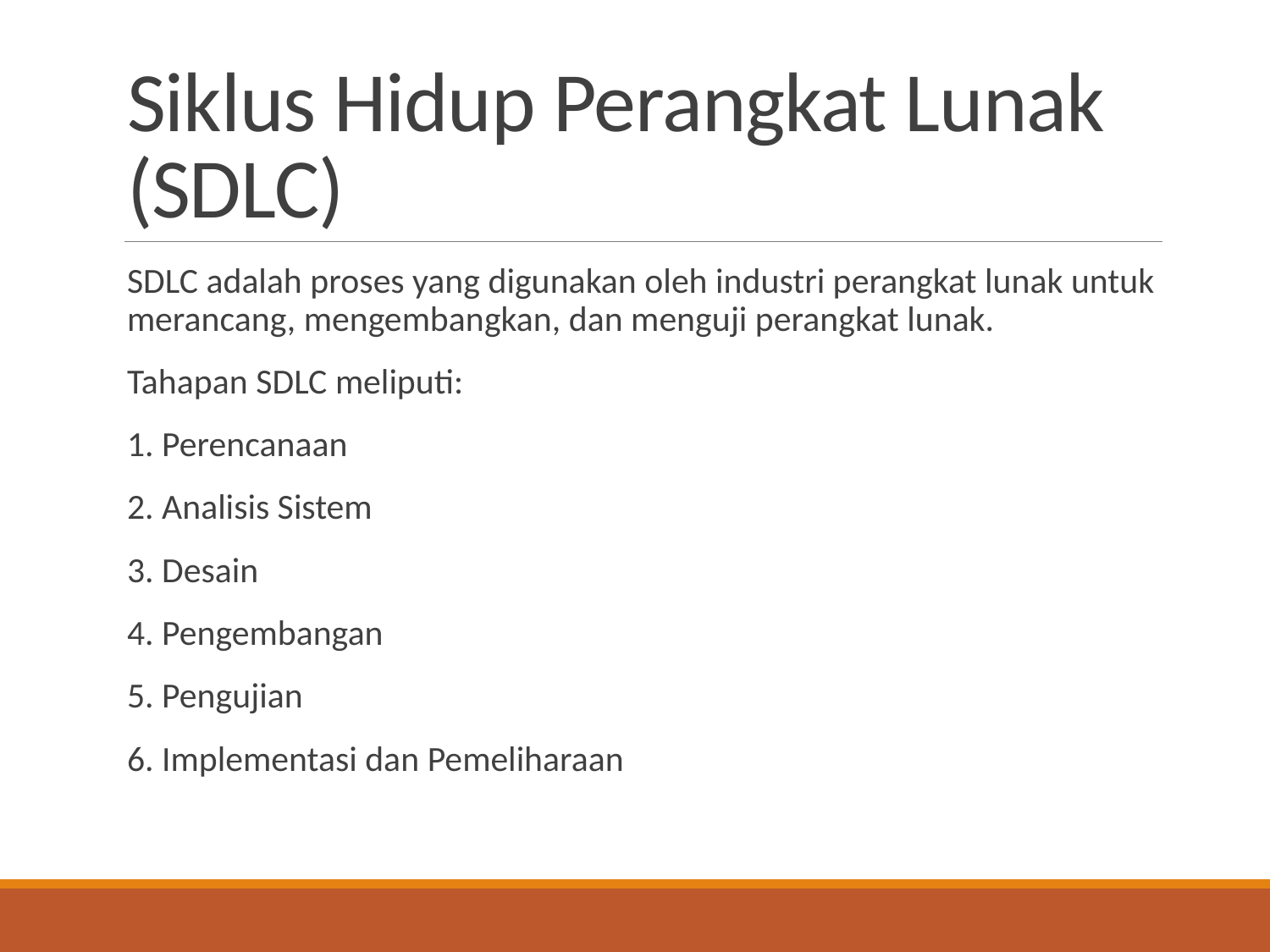

# Siklus Hidup Perangkat Lunak (SDLC)
SDLC adalah proses yang digunakan oleh industri perangkat lunak untuk merancang, mengembangkan, dan menguji perangkat lunak.
Tahapan SDLC meliputi:
1. Perencanaan
2. Analisis Sistem
3. Desain
4. Pengembangan
5. Pengujian
6. Implementasi dan Pemeliharaan